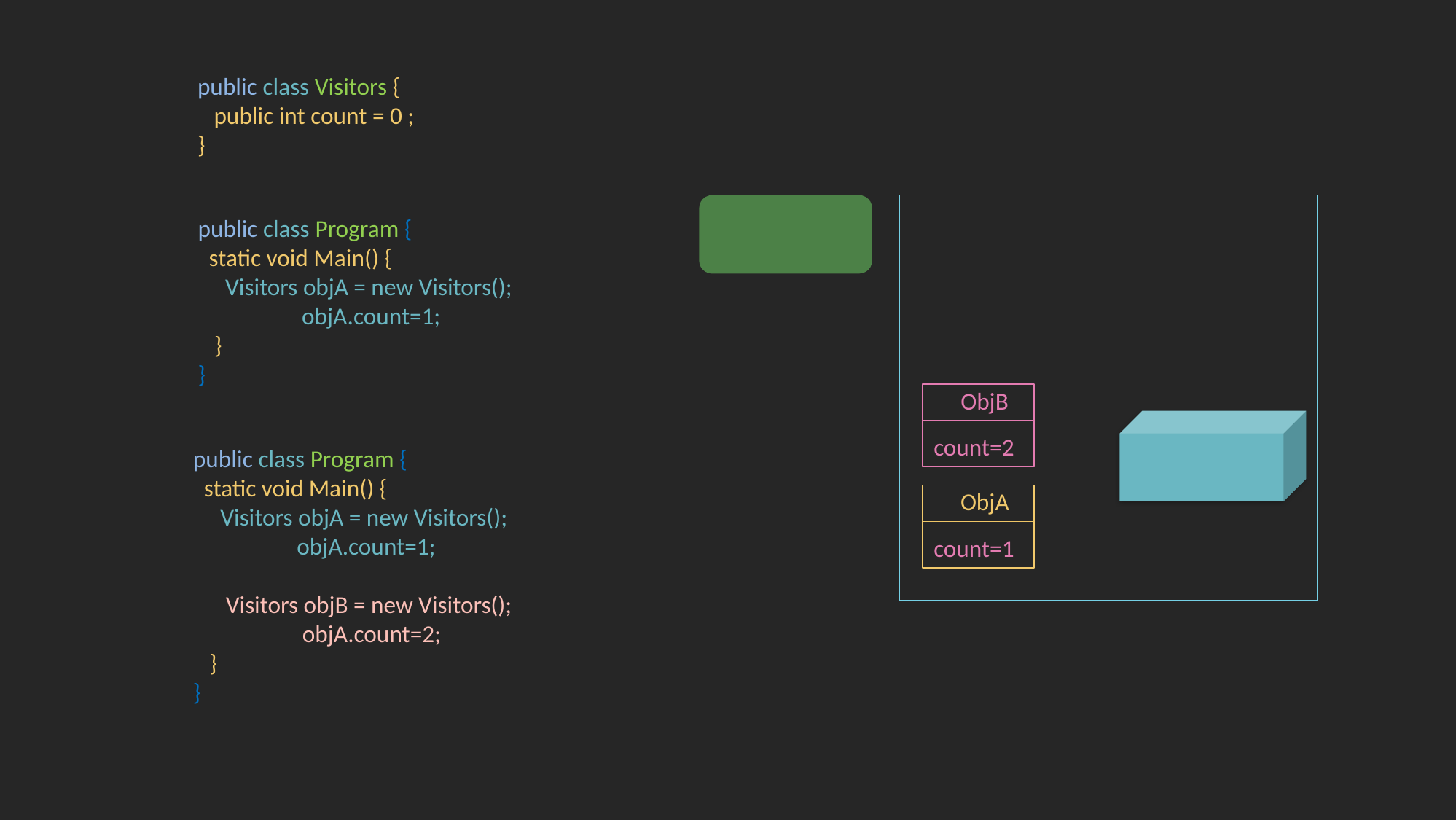

public class Visitors {
   public int count = 0 ;
}

public class Program {
  static void Main() {
     Visitors objA = new Visitors();
                   objA.count=1;
   }
}
ObjB

count=2

public class Program {
  static void Main() {
     Visitors objA = new Visitors();
                   objA.count=1;

      Visitors objB = new Visitors();
                    objA.count=2;
   }
}
ObjA

count=1